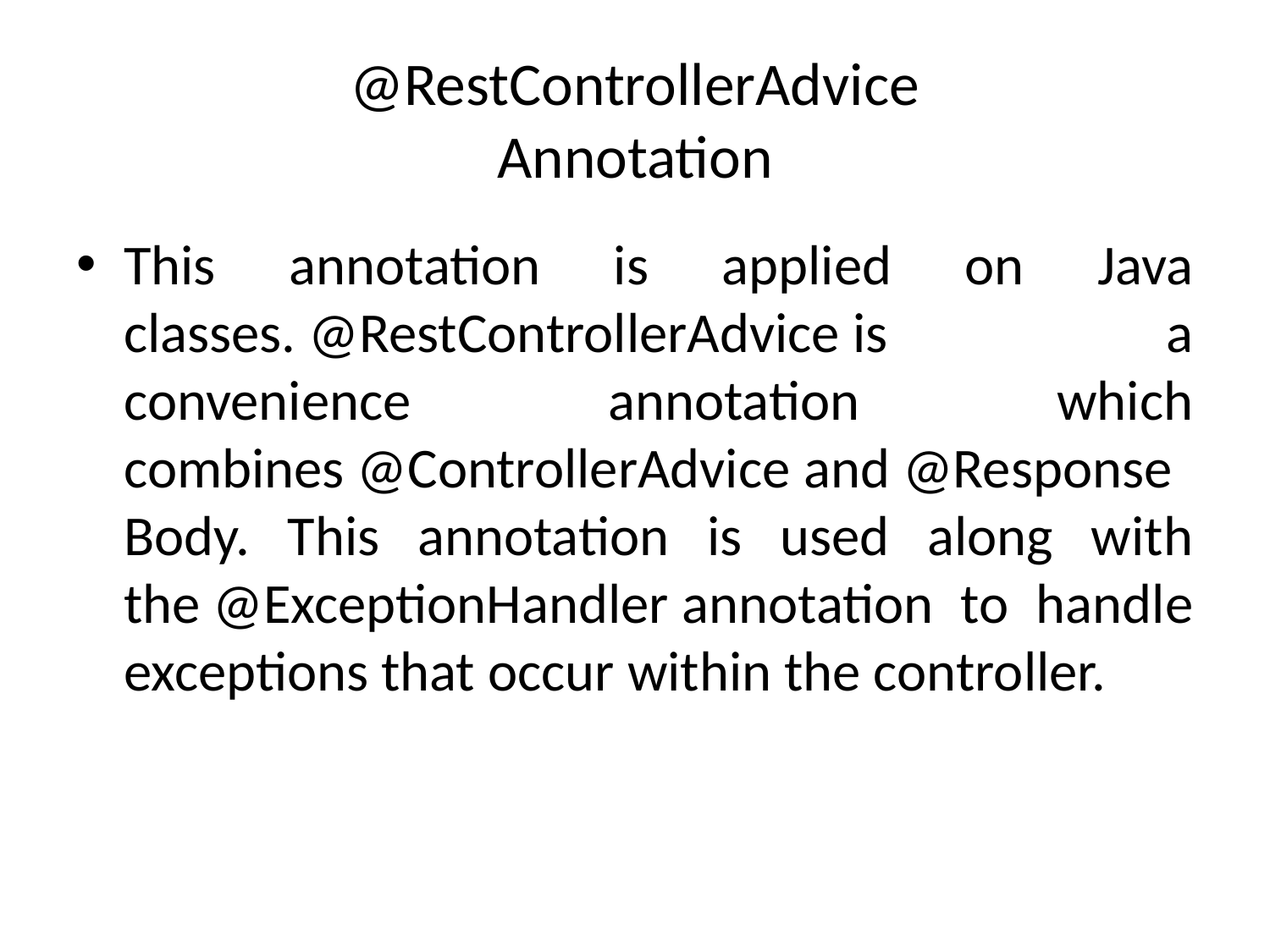

# @RestControllerAdvice Annotation
This annotation is applied on Java classes. @RestControllerAdvice is a convenience annotation which combines @ControllerAdvice and @ResponseBody. This annotation is used along with the @ExceptionHandler annotation to handle exceptions that occur within the controller.